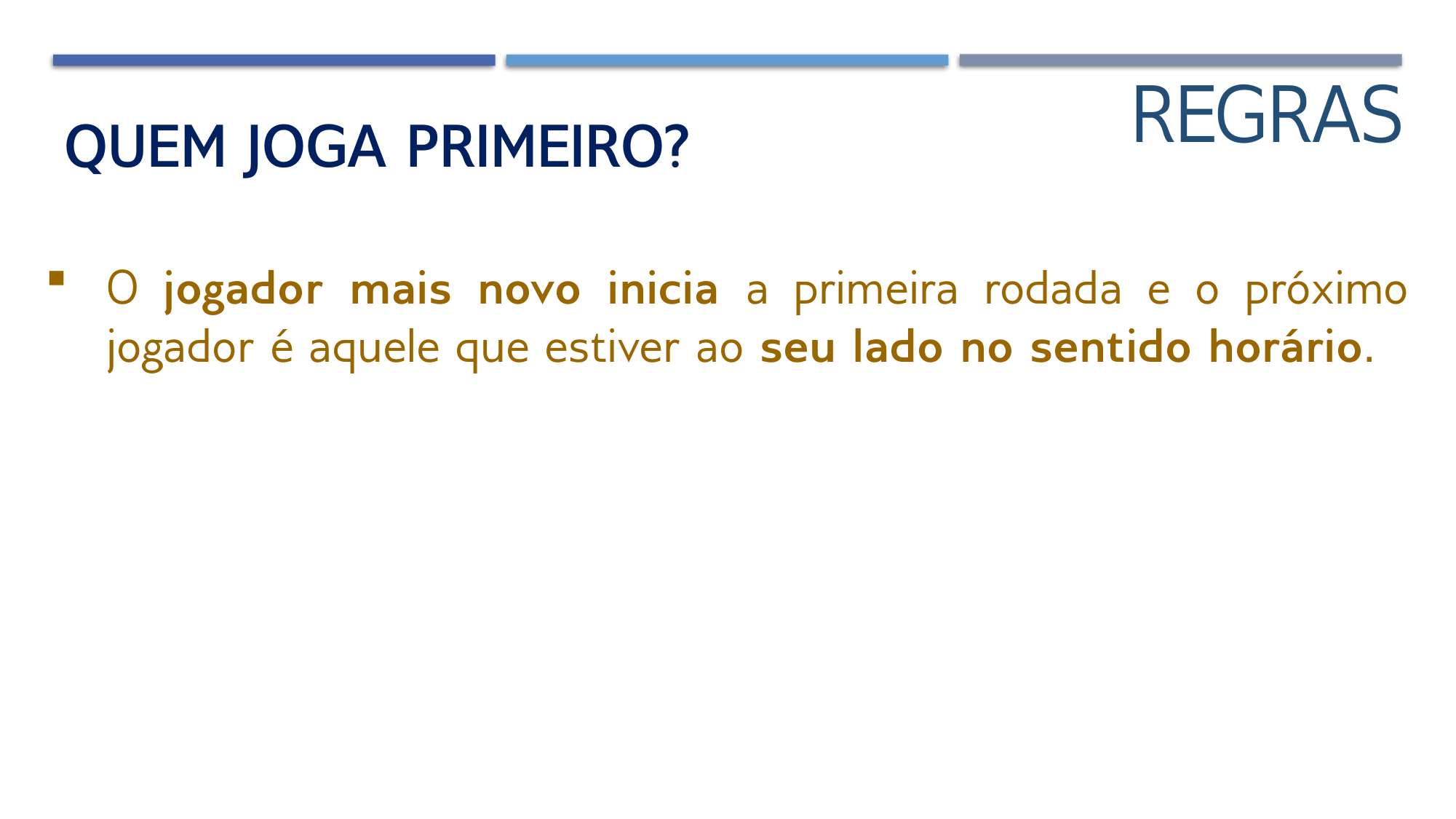

REGRAS
QUEM JOGA PRIMEIRO?
O jogador mais novo inicia a primeira rodada e o próximo jogador é aquele que estiver ao seu lado no sentido horário.